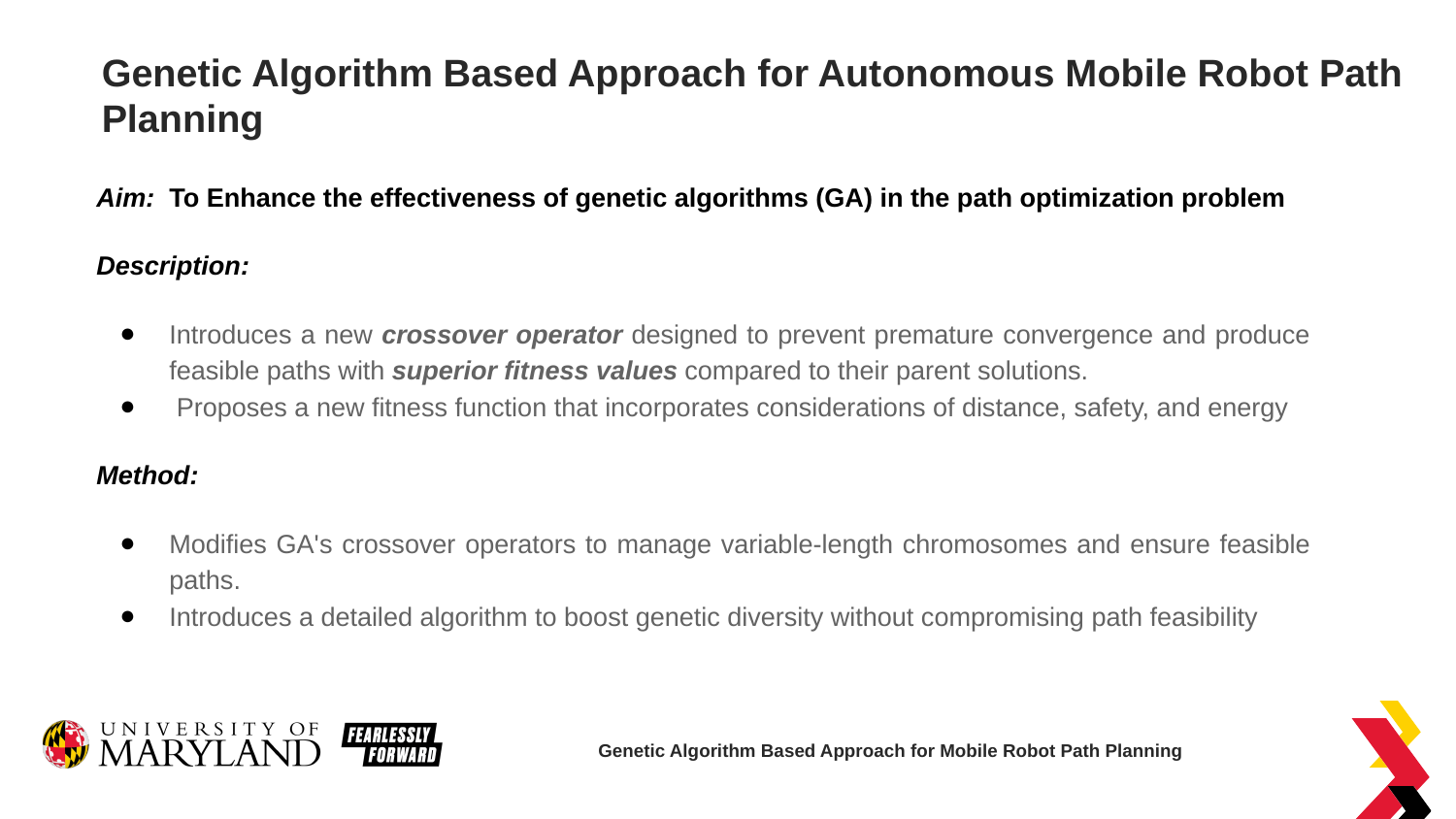

# Genetic Algorithm Based Approach for Autonomous Mobile Robot Path Planning

Aim:  To Enhance the effectiveness of genetic algorithms (GA) in the path optimization problem
Description:
Introduces a new crossover operator designed to prevent premature convergence and produce feasible paths with superior fitness values compared to their parent solutions.
 Proposes a new fitness function that incorporates considerations of distance, safety, and energy
Method:
Modifies GA's crossover operators to manage variable-length chromosomes and ensure feasible paths.
Introduces a detailed algorithm to boost genetic diversity without compromising path feasibility

Genetic Algorithm Based Approach for Mobile Robot Path Planning